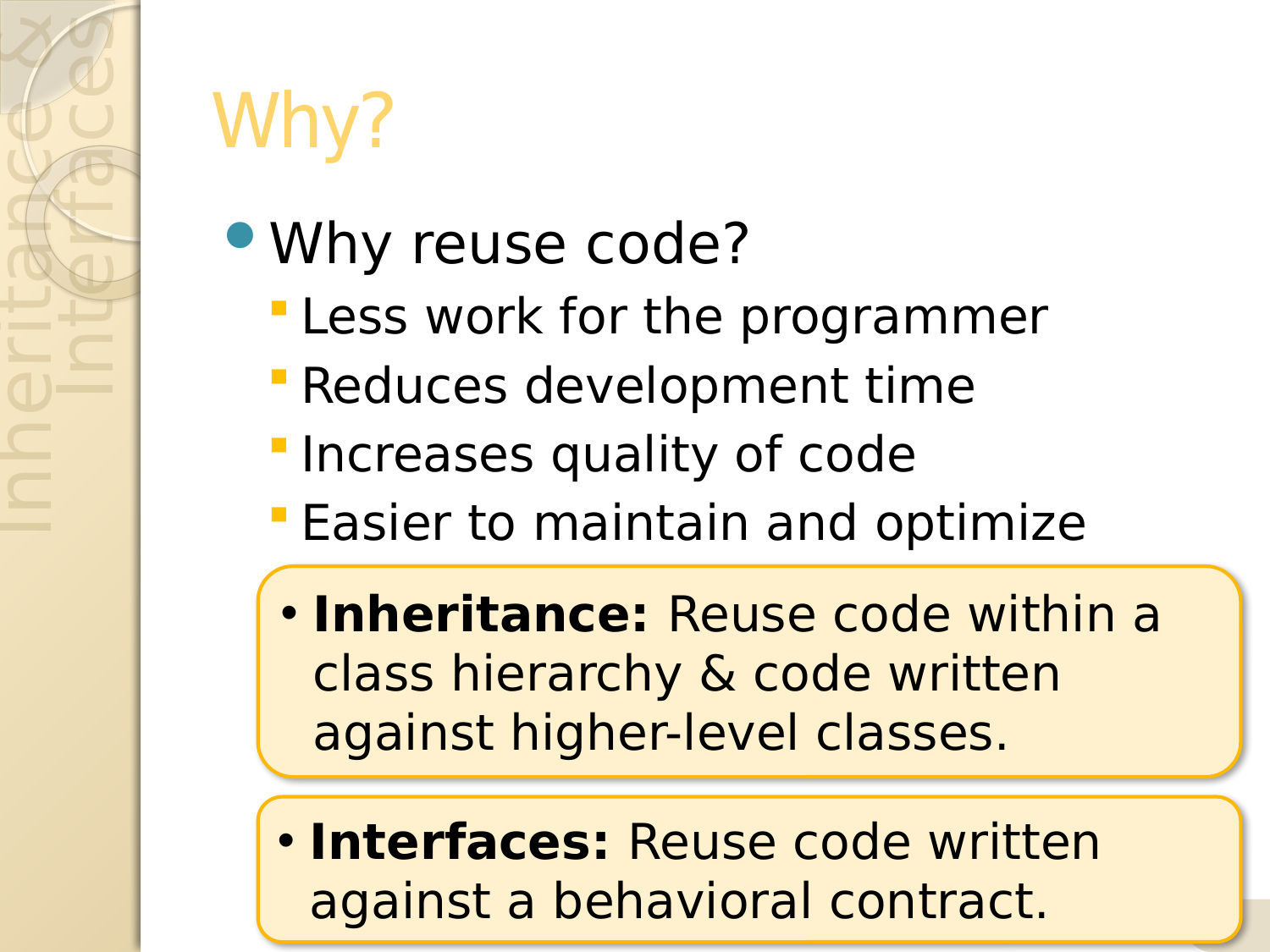

# Why?
Why reuse code?
Less work for the programmer
Reduces development time
Increases quality of code
Easier to maintain and optimize
Inheritance: Reuse code within a class hierarchy & code written against higher-level classes.
Interfaces: Reuse code written against a behavioral contract.
2